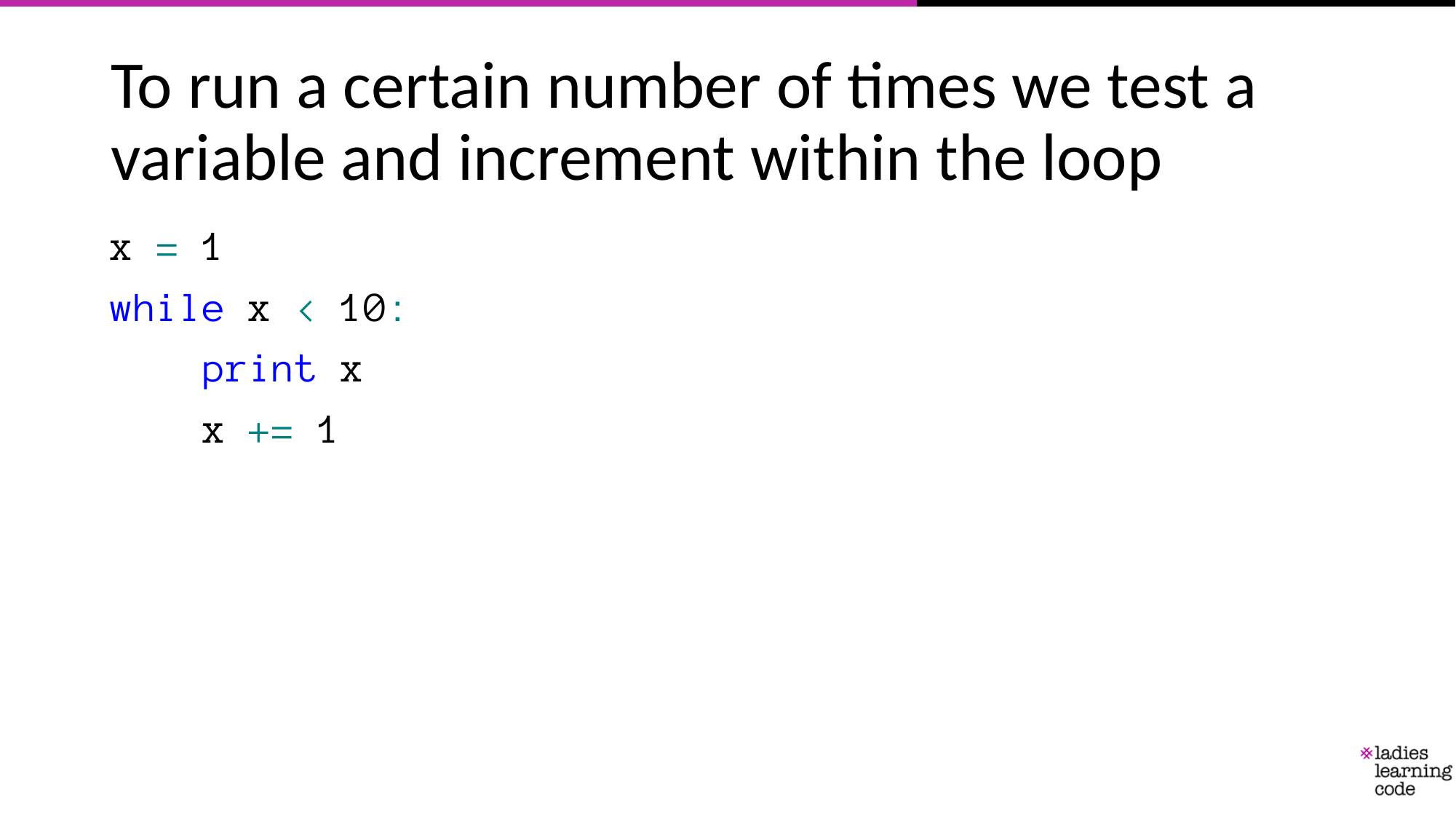

# To run a certain number of times we test a variable and increment within the loop
x = 1
while x < 10:
    print x
    x += 1